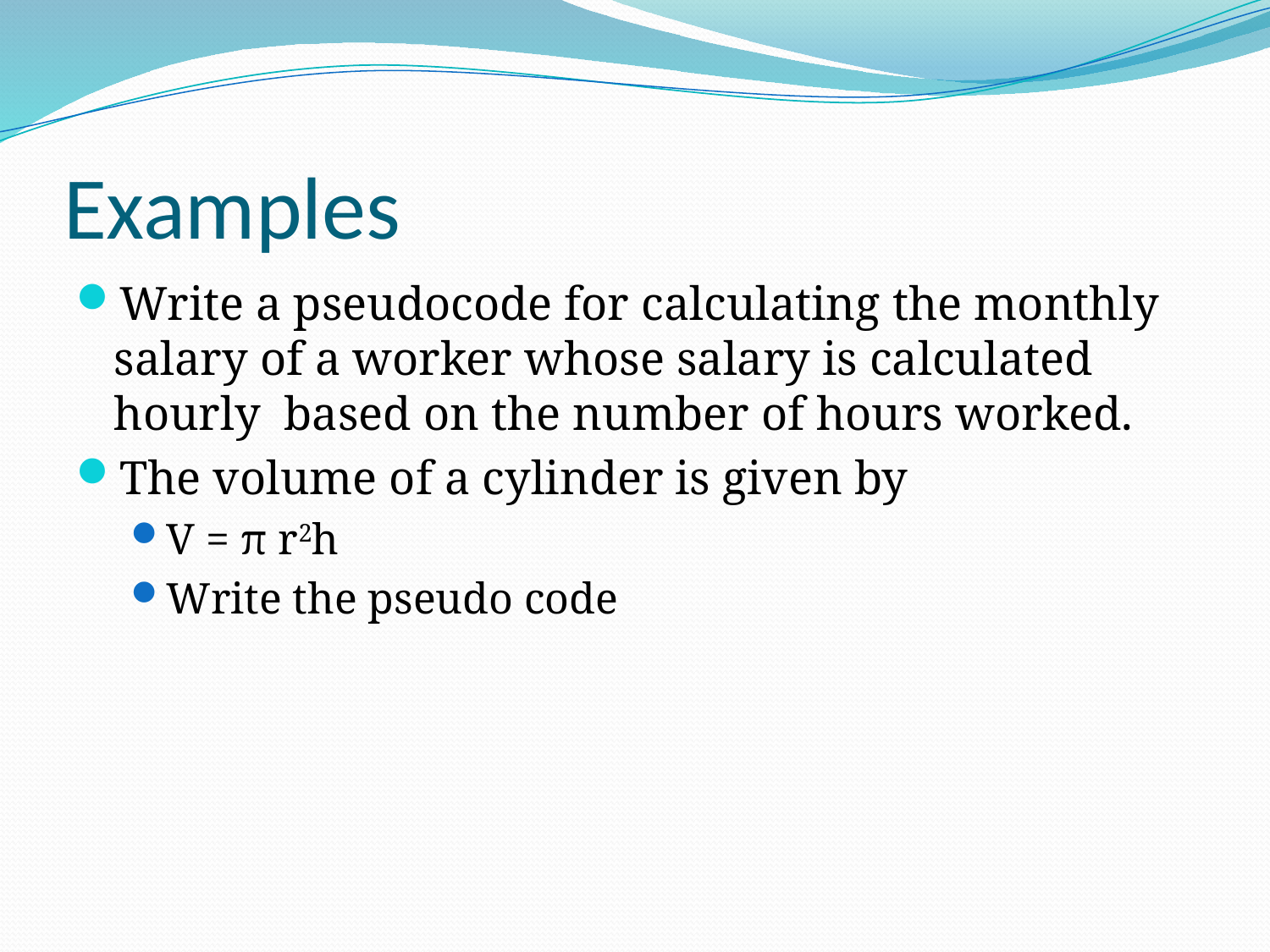

# Examples
Write a pseudocode for calculating the monthly salary of a worker whose salary is calculated hourly  based on the number of hours worked.
The volume of a cylinder is given by
V = π r2h
Write the pseudo code